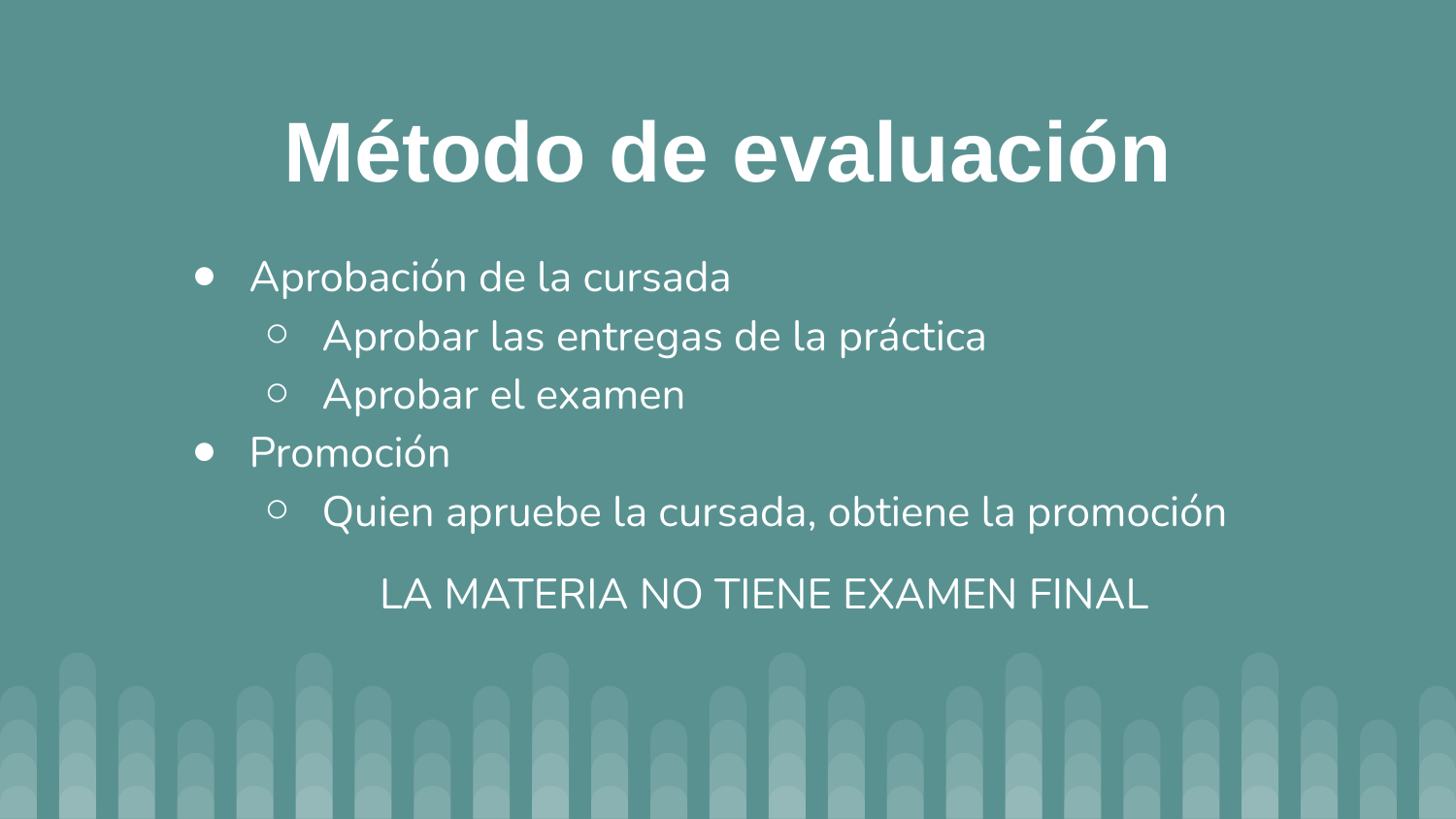

# Método de evaluación
Aprobación de la cursada
Aprobar las entregas de la práctica
Aprobar el examen
Promoción
Quien apruebe la cursada, obtiene la promoción
LA MATERIA NO TIENE EXAMEN FINAL